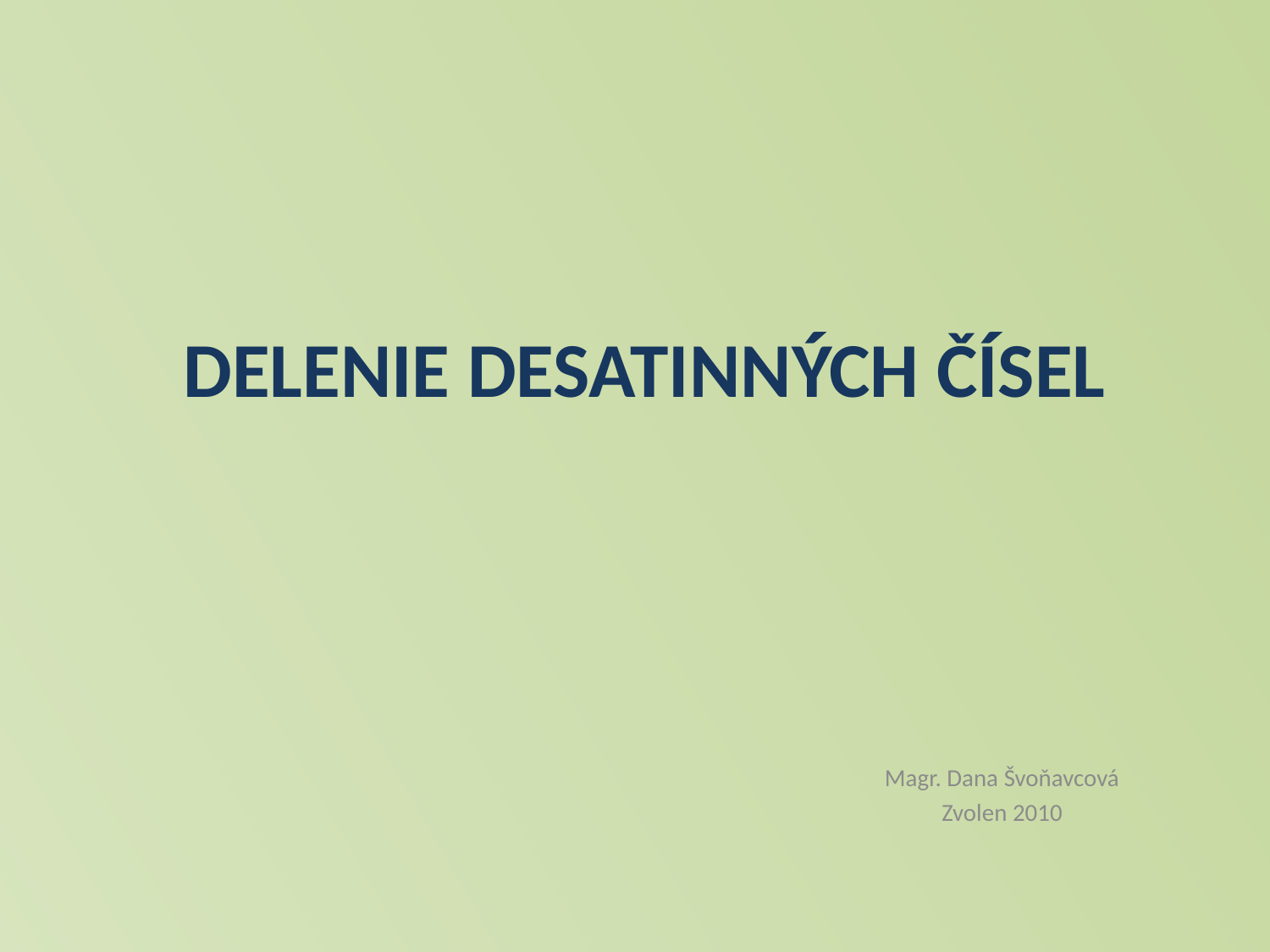

# DELENIE DESATINNÝCH ČÍSEL
Magr. Dana Švoňavcová
Zvolen 2010